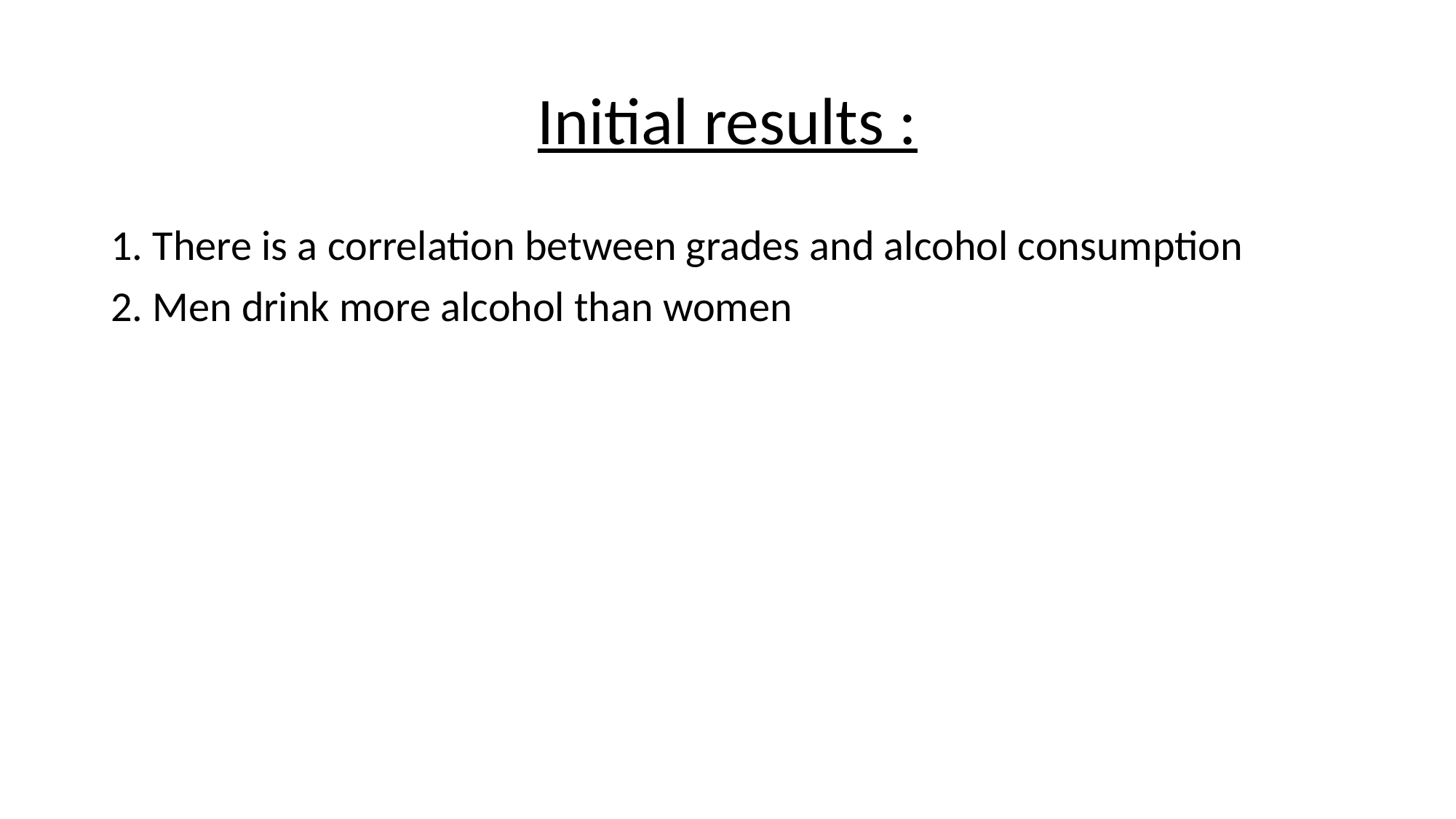

# Initial results :
1. There is a correlation between grades and alcohol consumption
2. Men drink more alcohol than women